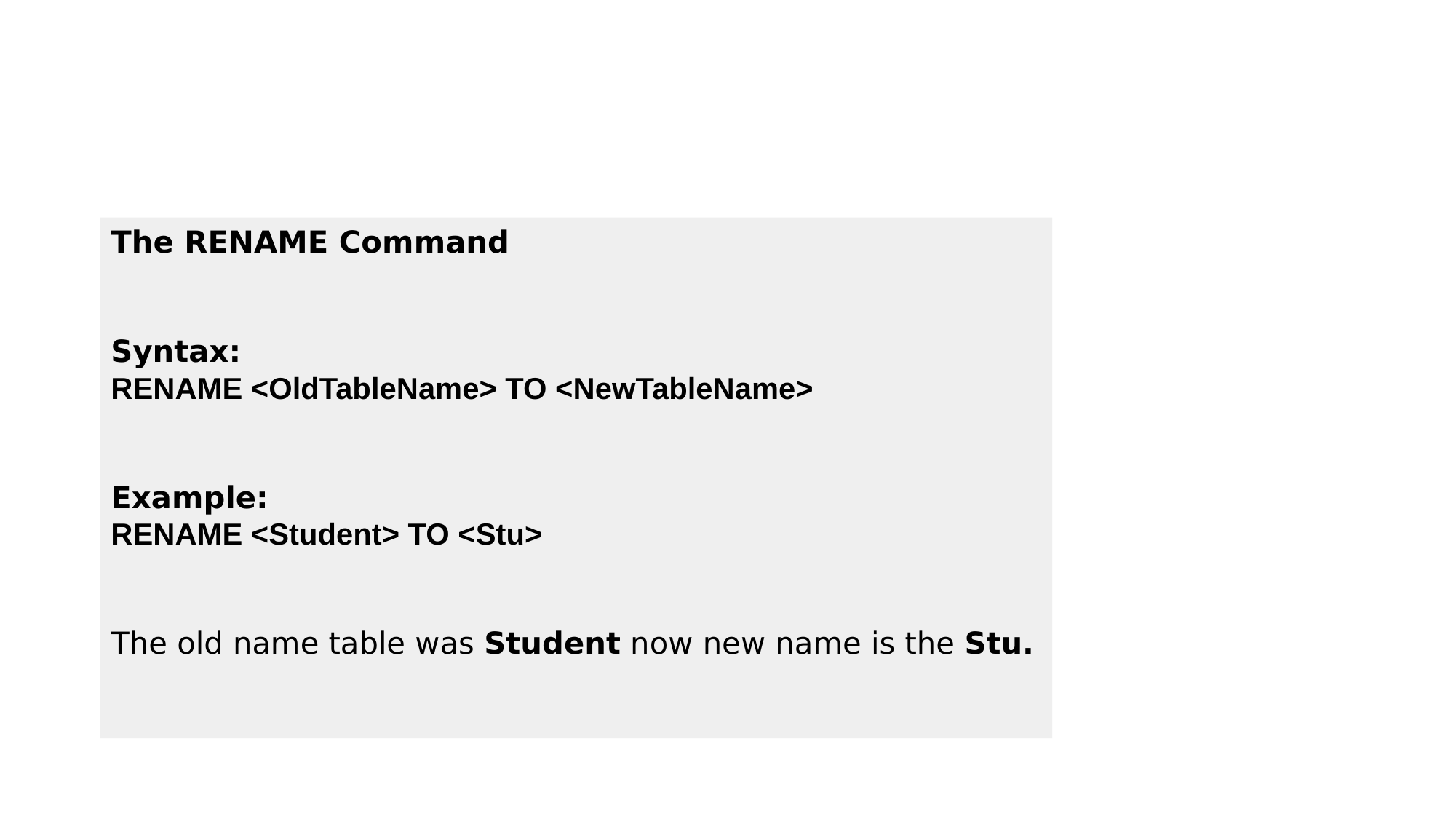

#
The RENAME Command

Syntax:
RENAME <OldTableName> TO <NewTableName>

Example:
RENAME <Student> TO <Stu>

The old name table was Student now new name is the Stu.